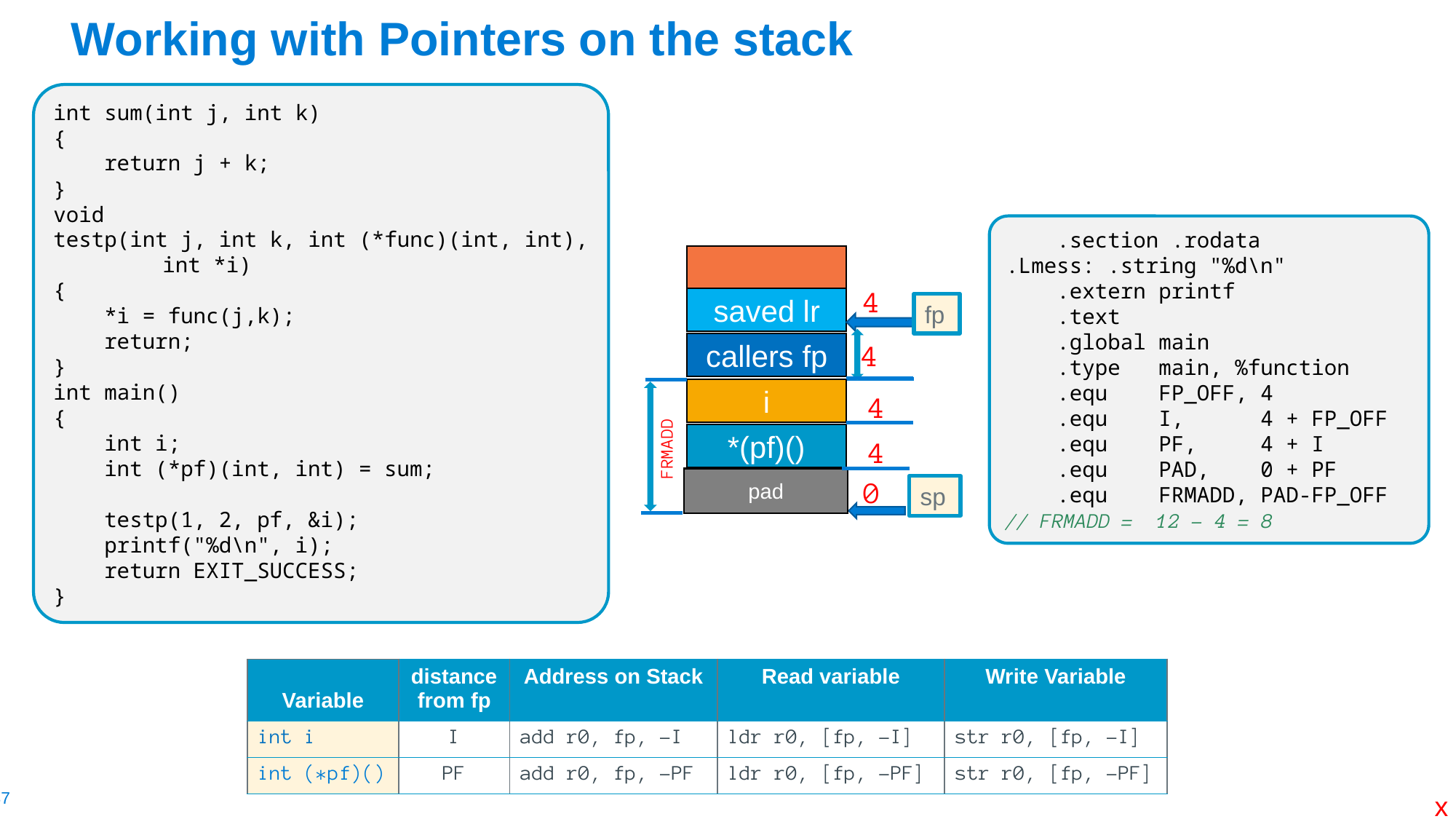

# Working with Pointers on the stack
int sum(int j, int k)
{
    return j + k;
}
void
testp(int j, int k, int (*func)(int, int), 	int *i)
{
    *i = func(j,k);
    return;
}
int main()
{
    int i;
    int (*pf)(int, int) = sum;

    testp(1, 2, pf, &i);
    printf("%d\n", i);
    return EXIT_SUCCESS;
}
    .section .rodata
.Lmess: .string "%d\n"
    .extern printf
    .text
    .global main
    .type   main, %function
    .equ    FP_OFF, 4
    .equ    I,      4 + FP_OFF
    .equ    PF,     4 + I
    .equ    PAD,    0 + PF
    .equ    FRMADD, PAD-FP_OFF
// FRMADD =  12 - 4 = 8

4
saved lr

4
callers fp
fp
i
4
*(pf)()
4

FRMADD
0
pad
sp

| Variable | distance from fp | Address on Stack | Read variable | Write Variable |
| --- | --- | --- | --- | --- |
| int i | I | add r0, fp, -I | ldr r0, [fp, -I] | str r0, [fp, -I] |
| int (\*pf)() | PF | add r0, fp, -PF | ldr r0, [fp, -PF] | str r0, [fp, -PF] |
x